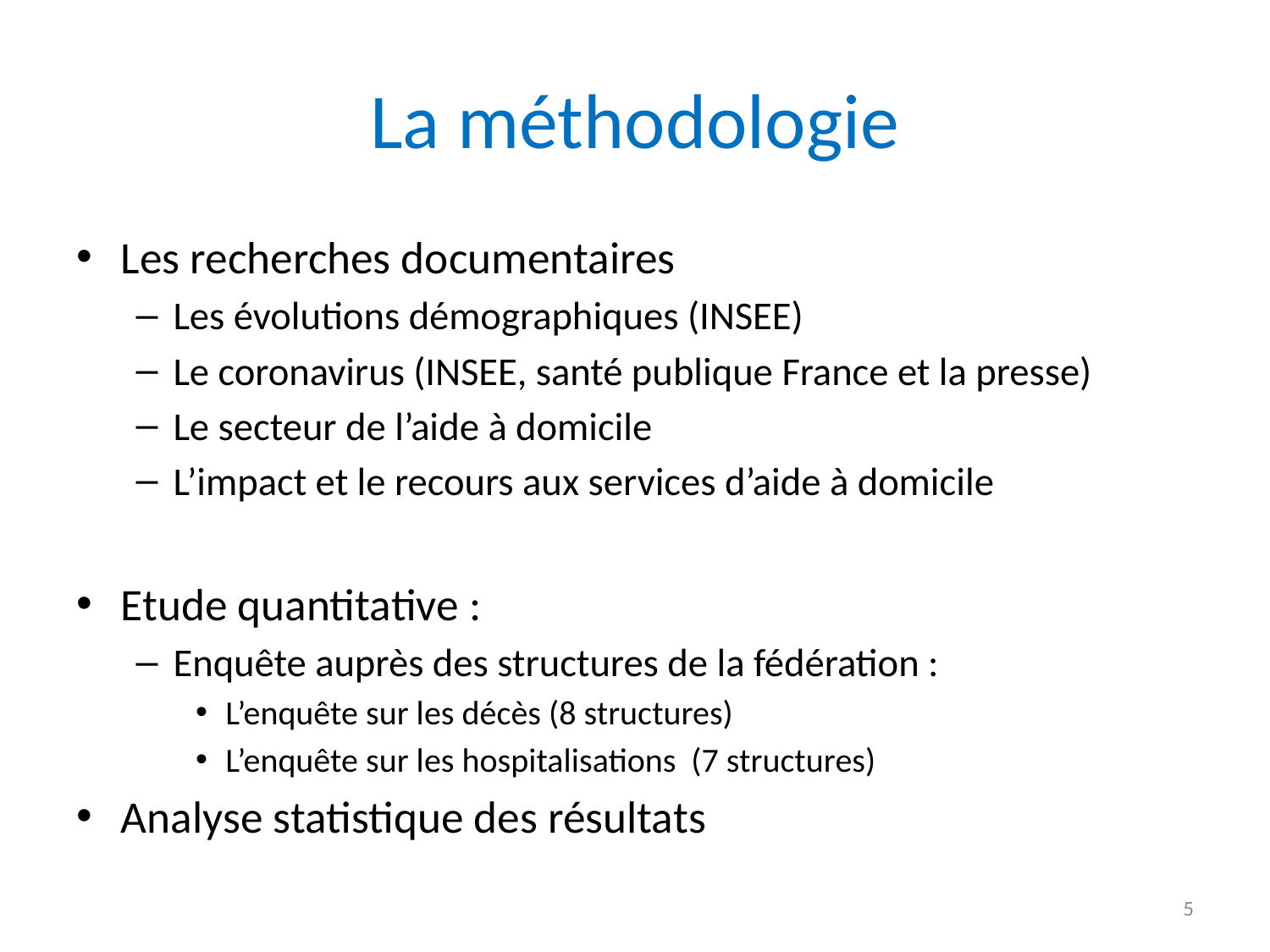

# La méthodologie
Les recherches documentaires
Les évolutions démographiques (INSEE)
Le coronavirus (INSEE, santé publique France et la presse)
Le secteur de l’aide à domicile
L’impact et le recours aux services d’aide à domicile

Etude quantitative :
Enquête auprès des structures de la fédération :
L’enquête sur les décès (8 structures)
L’enquête sur les hospitalisations  (7 structures)
Analyse statistique des résultats

5